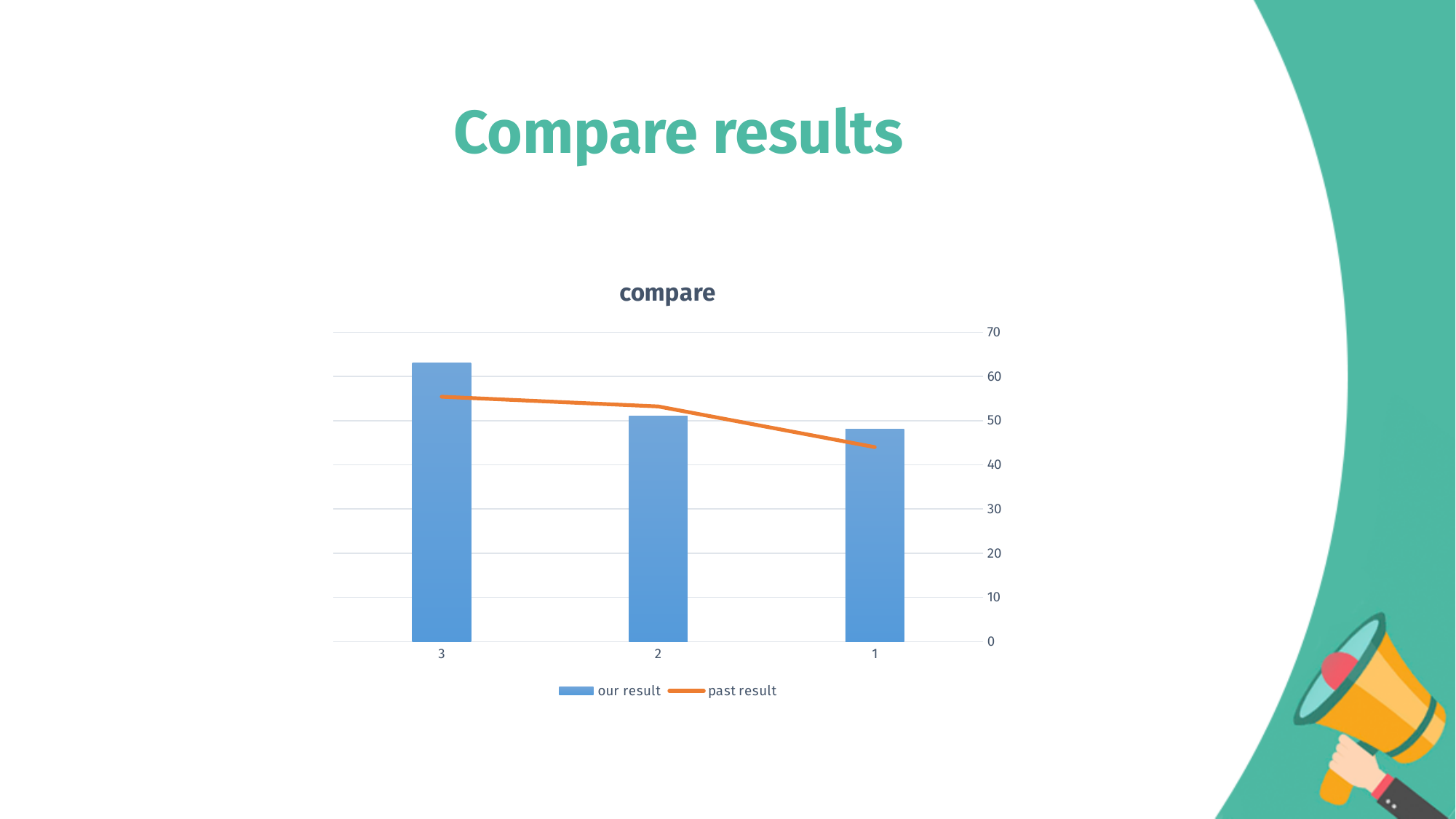

# Compare results

### Chart: compare

| Category | our result | past result |
|---|---|---|